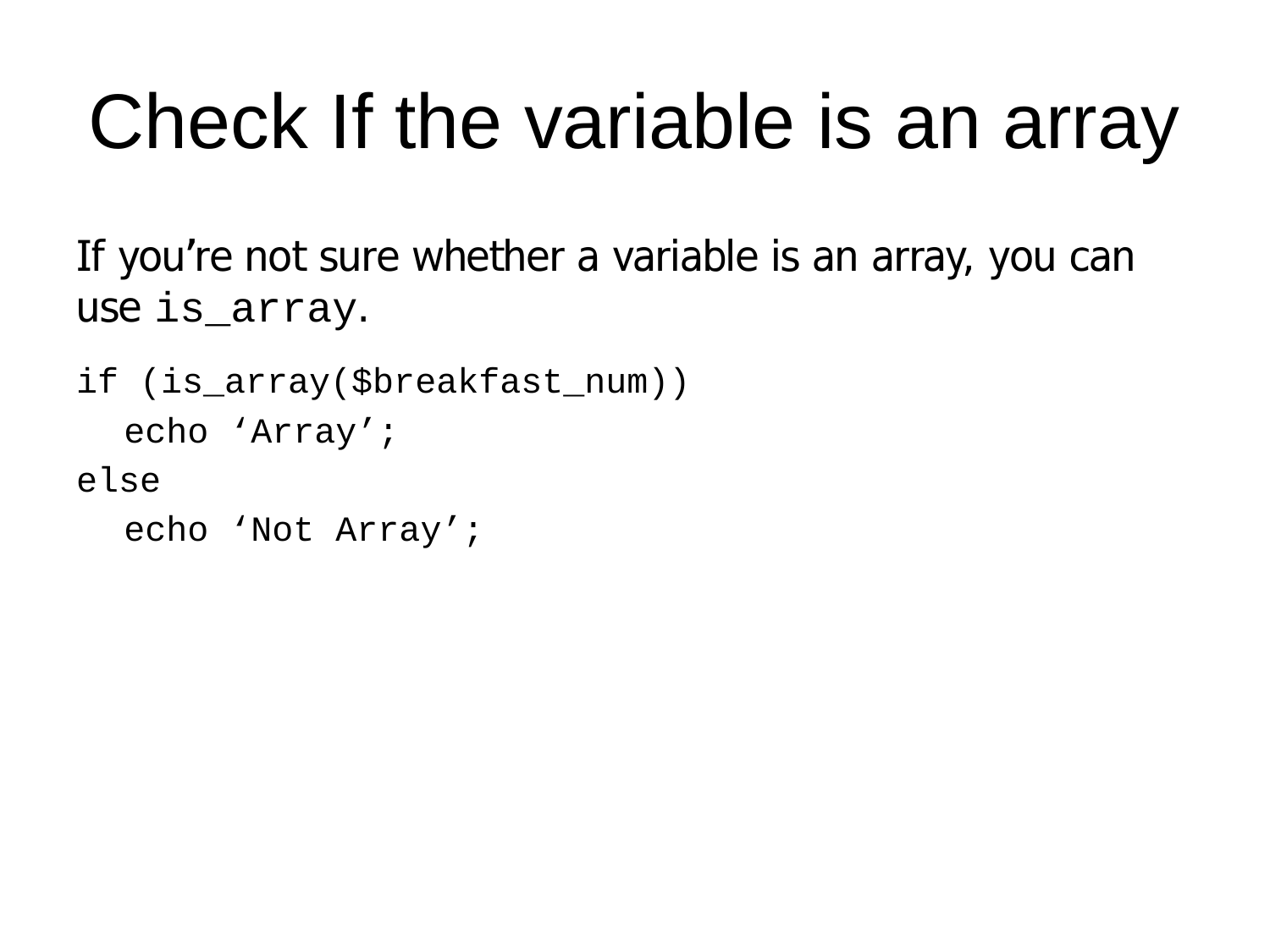

# Check If the variable is an array
If you’re not sure whether a variable is an array, you can use is_array.
if (is_array($breakfast_num))
	echo ‘Array’;
else
	echo ‘Not Array’;